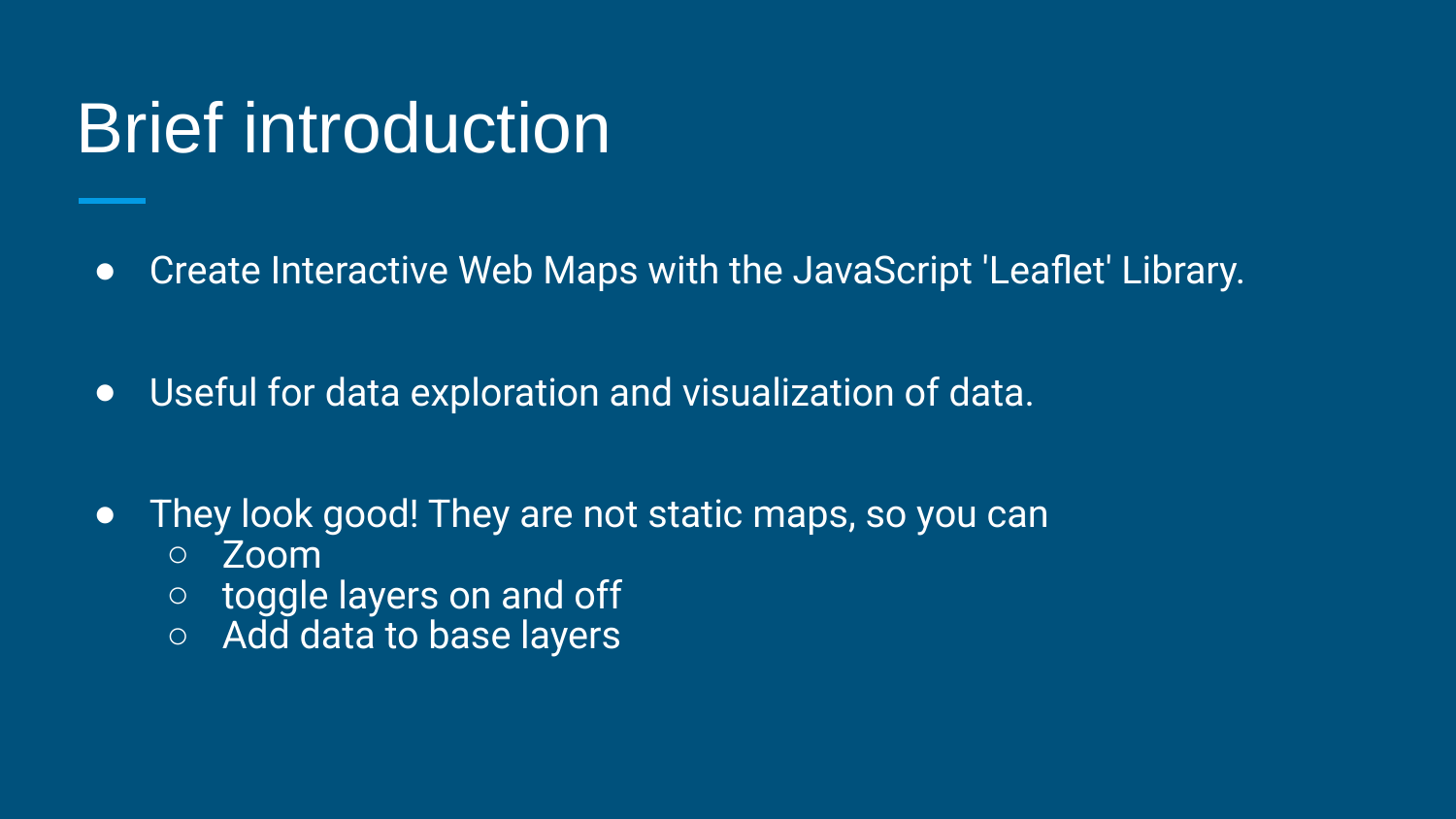

# Brief introduction
Create Interactive Web Maps with the JavaScript 'Leaflet' Library.

Useful for data exploration and visualization of data.

They look good! They are not static maps, so you can
Zoom
toggle layers on and off
Add data to base layers